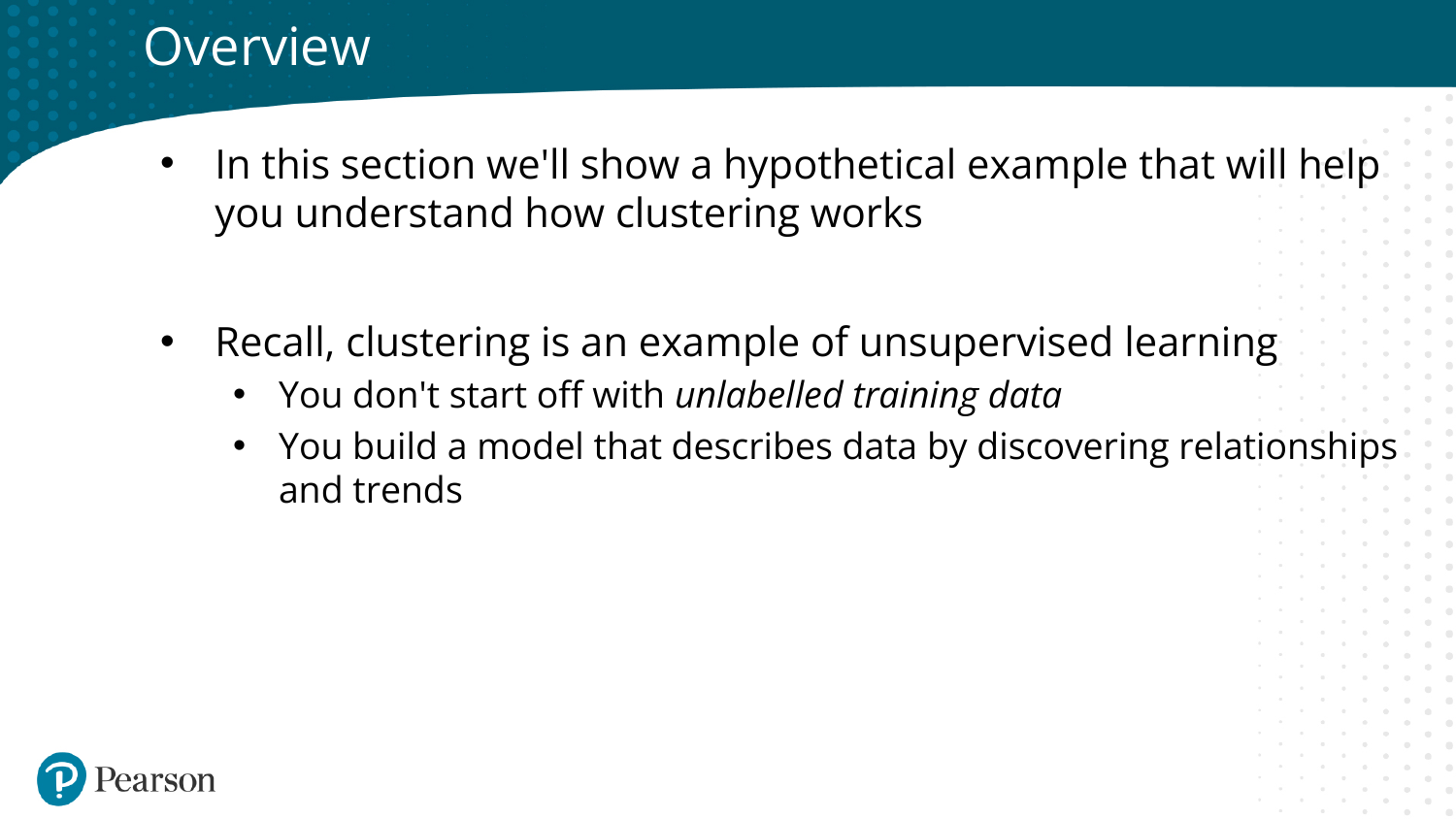

# Overview
In this section we'll show a hypothetical example that will help you understand how clustering works

Recall, clustering is an example of unsupervised learning
You don't start off with unlabelled training data
You build a model that describes data by discovering relationships and trends